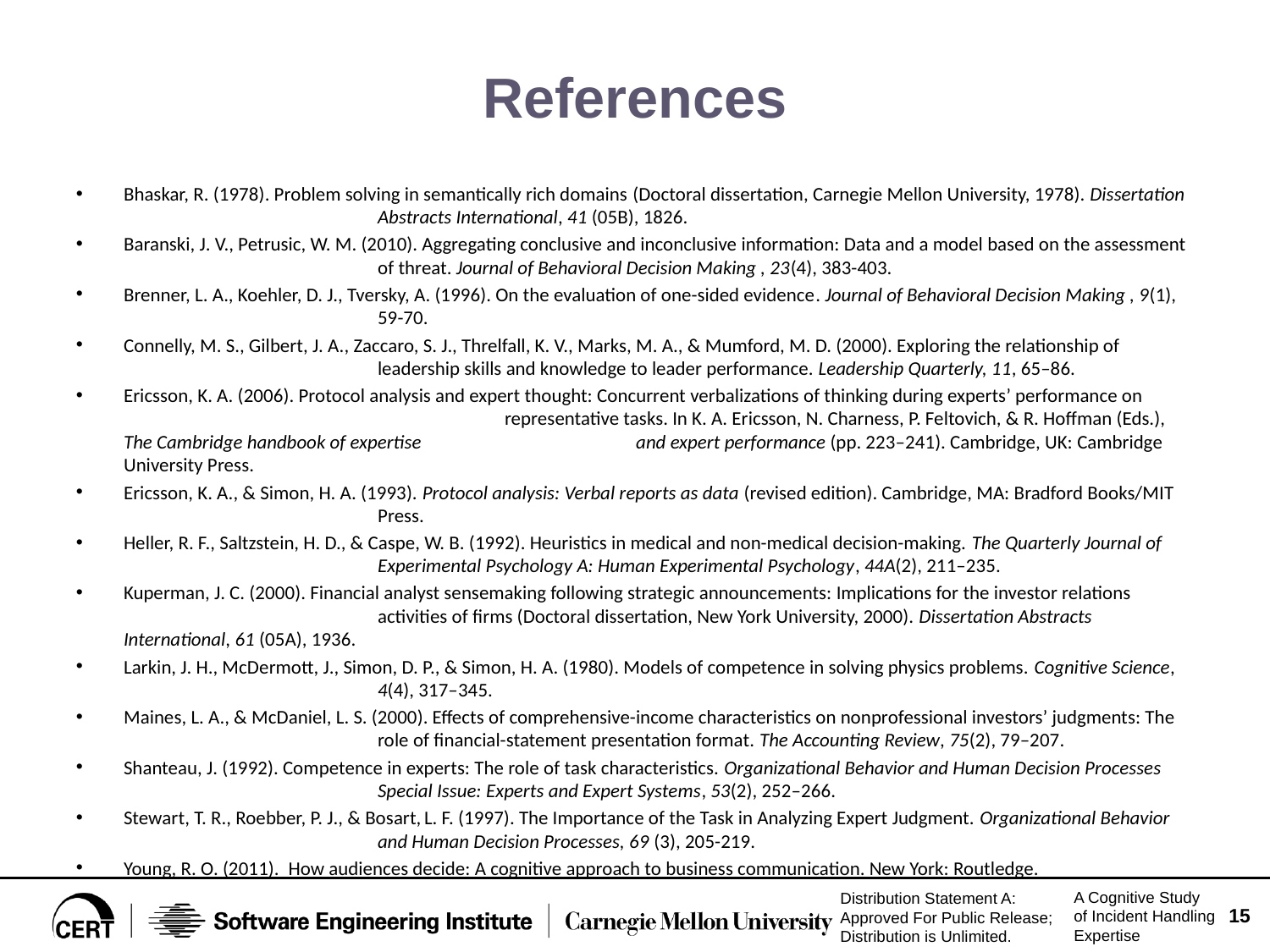

# References
Bhaskar, R. (1978). Problem solving in semantically rich domains (Doctoral dissertation, Carnegie Mellon University, 1978). Dissertation    		Abstracts International, 41 (05B), 1826.
Baranski, J. V., Petrusic, W. M. (2010). Aggregating conclusive and inconclusive information: Data and a model based on the assessment 		of threat. Journal of Behavioral Decision Making , 23(4), 383-403.
Brenner, L. A., Koehler, D. J., Tversky, A. (1996). On the evaluation of one-sided evidence. Journal of Behavioral Decision Making , 9(1), 		59-70.
Connelly, M. S., Gilbert, J. A., Zaccaro, S. J., Threlfall, K. V., Marks, M. A., & Mumford, M. D. (2000). Exploring the relationship of 			leadership skills and knowledge to leader performance. Leadership Quarterly, 11, 65–86.
Ericsson, K. A. (2006). Protocol analysis and expert thought: Concurrent verbalizations of thinking during experts’ performance on 			representative tasks. In K. A. Ericsson, N. Charness, P. Feltovich, & R. Hoffman (Eds.), The Cambridge handbook of expertise 		 and expert performance (pp. 223–241). Cambridge, UK: Cambridge University Press.
Ericsson, K. A., & Simon, H. A. (1993). Protocol analysis: Verbal reports as data (revised edition). Cambridge, MA: Bradford Books/MIT 		Press.
Heller, R. F., Saltzstein, H. D., & Caspe, W. B. (1992). Heuristics in medical and non-medical decision-making. The Quarterly Journal of 		Experimental Psychology A: Human Experimental Psychology, 44A(2), 211–235.
Kuperman, J. C. (2000). Financial analyst sensemaking following strategic announcements: Implications for the investor relations 			activities of firms (Doctoral dissertation, New York University, 2000). Dissertation Abstracts International, 61 (05A), 1936.
Larkin, J. H., McDermott, J., Simon, D. P., & Simon, H. A. (1980). Models of competence in solving physics problems. Cognitive Science, 		4(4), 317–345.
Maines, L. A., & McDaniel, L. S. (2000). Effects of comprehensive-income characteristics on nonprofessional investors’ judgments: The 		role of financial-statement presentation format. The Accounting Review, 75(2), 79–207.
Shanteau, J. (1992). Competence in experts: The role of task characteristics. Organizational Behavior and Human Decision Processes 		Special Issue: Experts and Expert Systems, 53(2), 252–266.
Stewart, T. R., Roebber, P. J., & Bosart, L. F. (1997). The Importance of the Task in Analyzing Expert Judgment. Organizational Behavior 		and Human Decision Processes, 69 (3), 205-219.
Young, R. O. (2011).  How audiences decide: A cognitive approach to business communication. New York: Routledge.